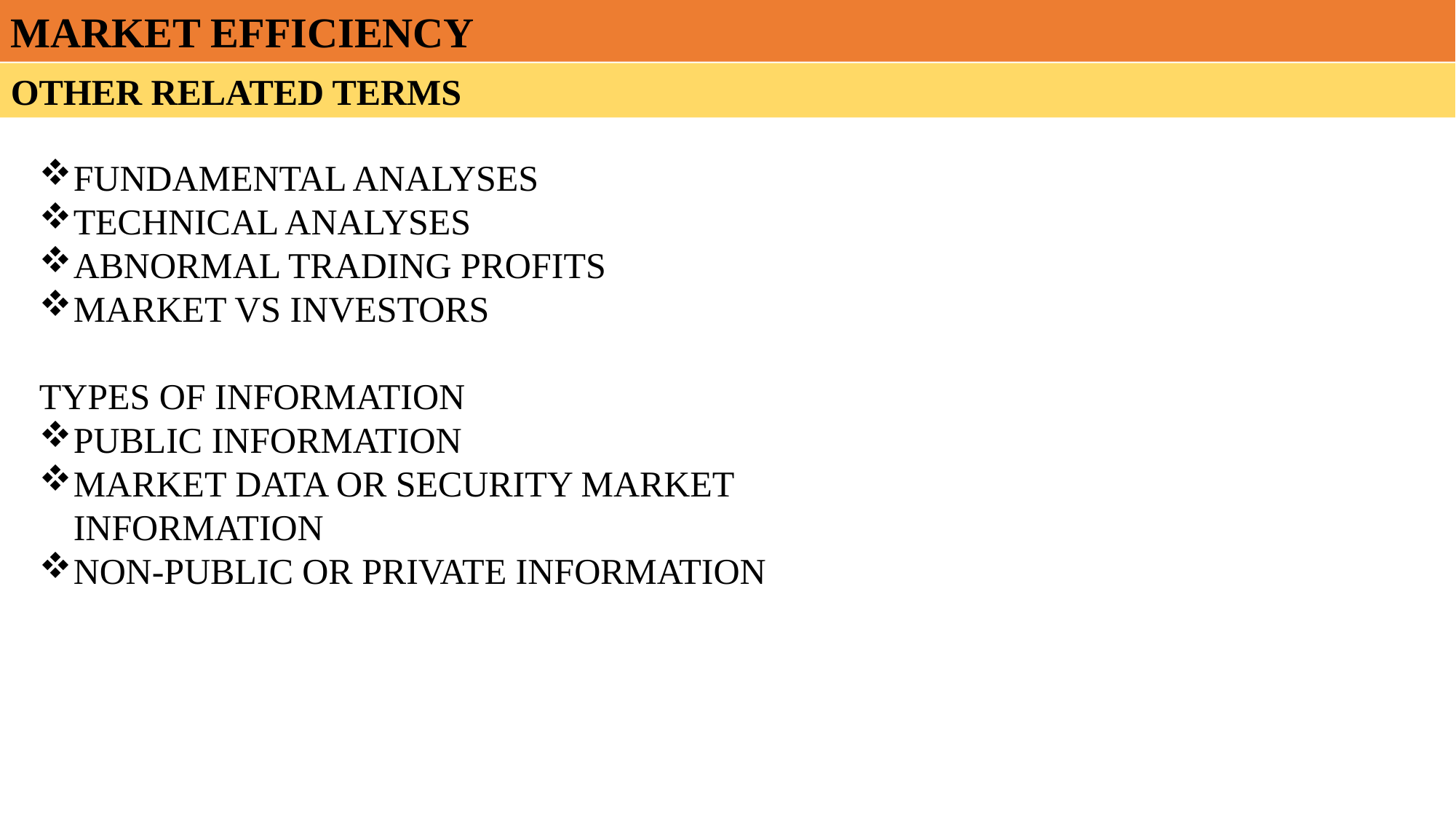

MARKET EFFICIENCY
OTHER RELATED TERMS
FUNDAMENTAL ANALYSES
TECHNICAL ANALYSES
ABNORMAL TRADING PROFITS
MARKET VS INVESTORS

TYPES OF INFORMATION
PUBLIC INFORMATION
MARKET DATA OR SECURITY MARKET INFORMATION
NON-PUBLIC OR PRIVATE INFORMATION